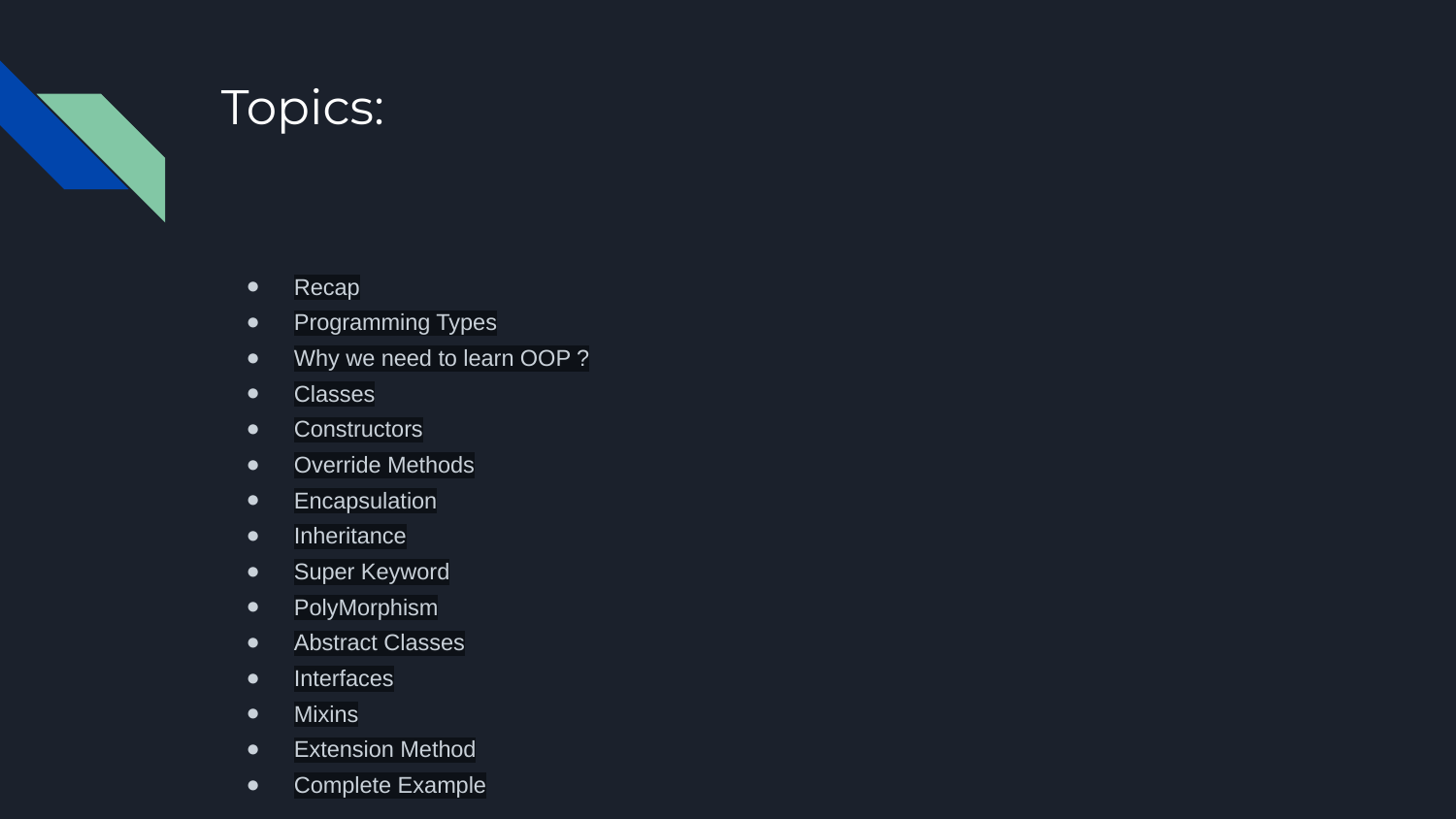

# Topics:
Recap
Programming Types
Why we need to learn OOP ?
Classes
Constructors
Override Methods
Encapsulation
Inheritance
Super Keyword
PolyMorphism
Abstract Classes
Interfaces
Mixins
Extension Method
Complete Example